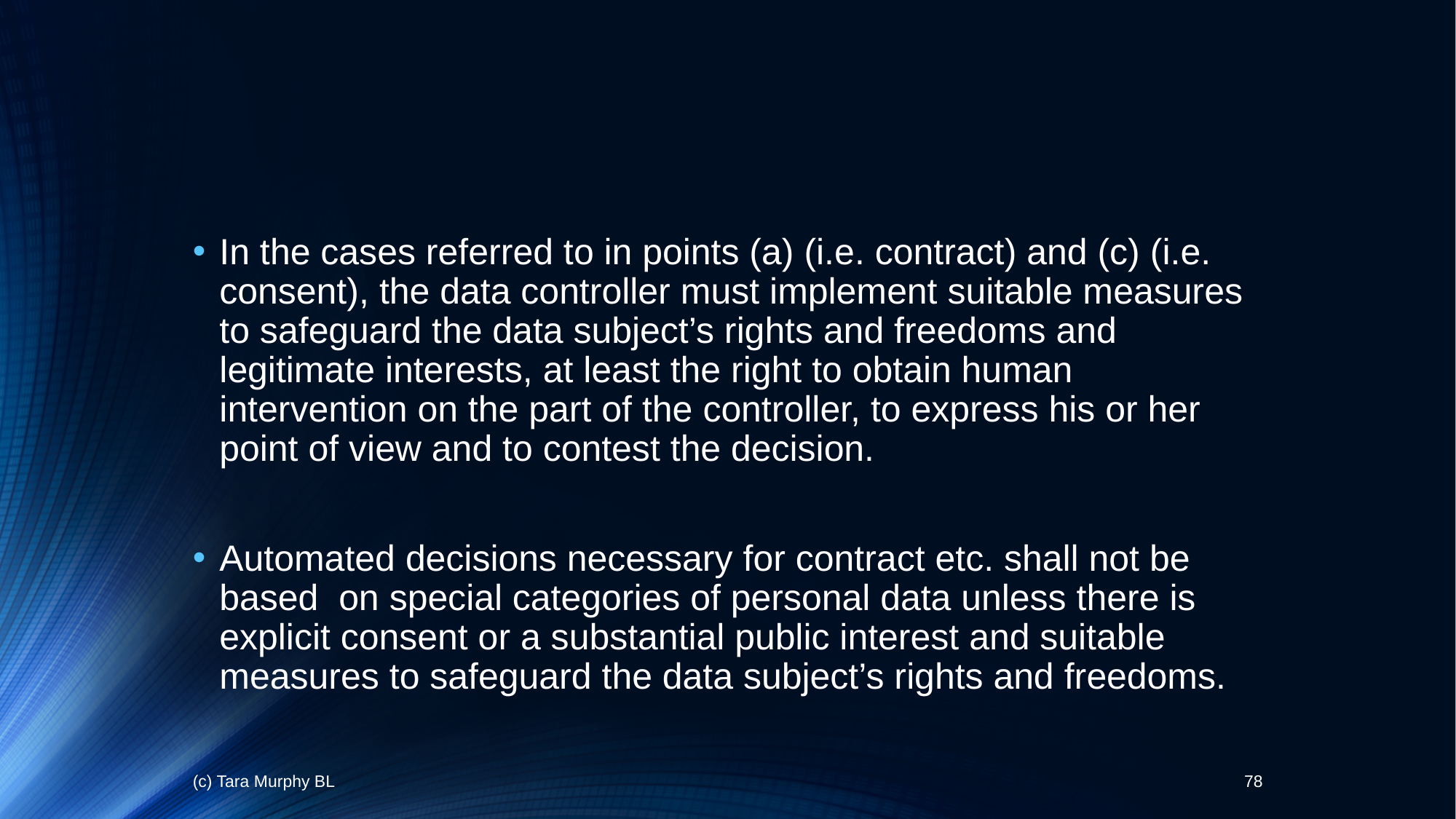

In the cases referred to in points (a) (i.e. contract) and (c) (i.e. consent), the data controller must implement suitable measures to safeguard the data subject’s rights and freedoms and legitimate interests, at least the right to obtain human intervention on the part of the controller, to express his or her point of view and to contest the decision.

Automated decisions necessary for contract etc. shall not be based  on special categories of personal data unless there is explicit consent or a substantial public interest and suitable measures to safeguard the data subject’s rights and freedoms.

(c) Tara Murphy BL
78